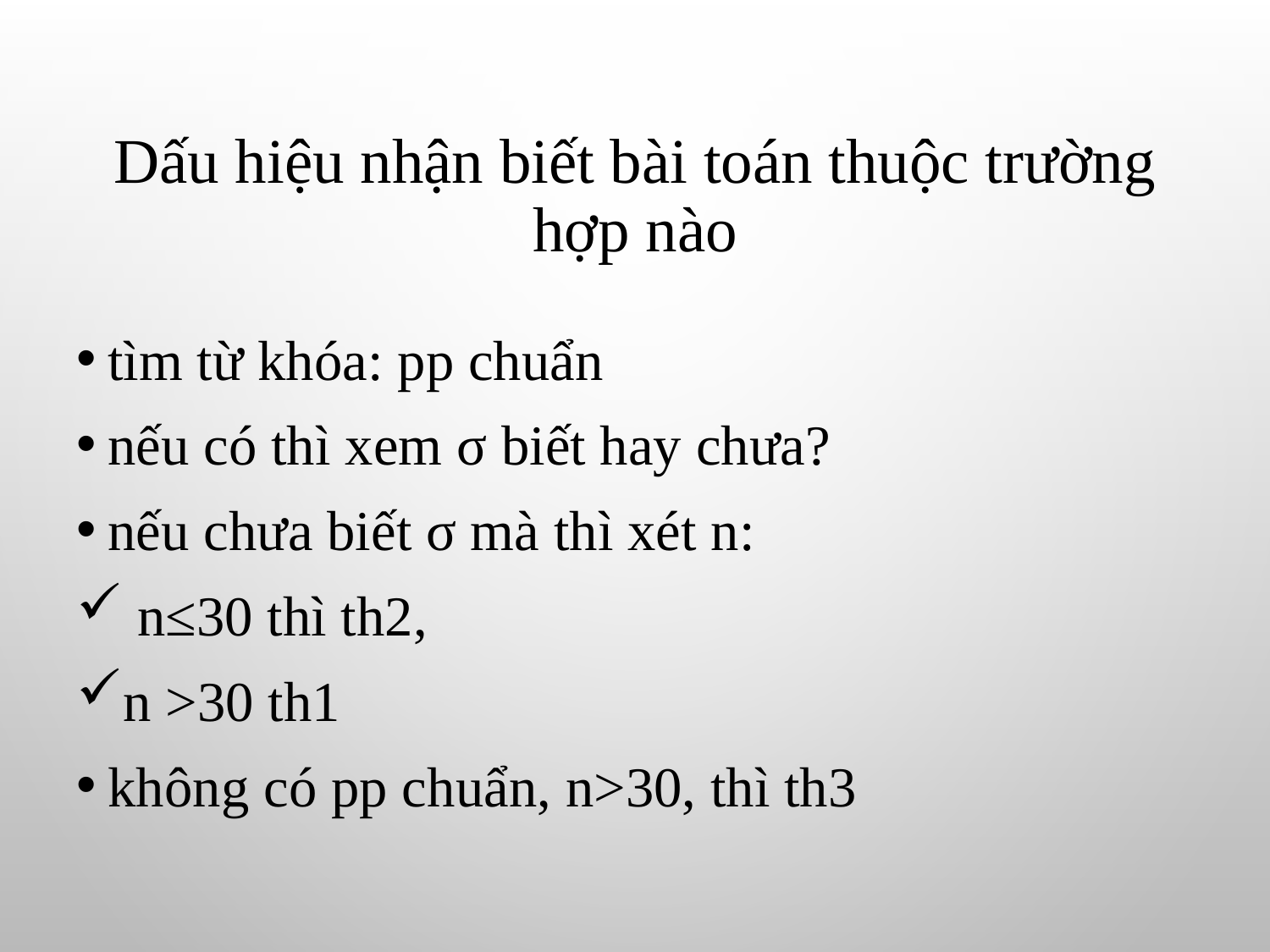

# Dấu hiệu nhận biết bài toán thuộc trường hợp nào
tìm từ khóa: pp chuẩn
nếu có thì xem σ biết hay chưa?
nếu chưa biết σ mà thì xét n:
 n≤30 thì th2,
n >30 th1
không có pp chuẩn, n>30, thì th3